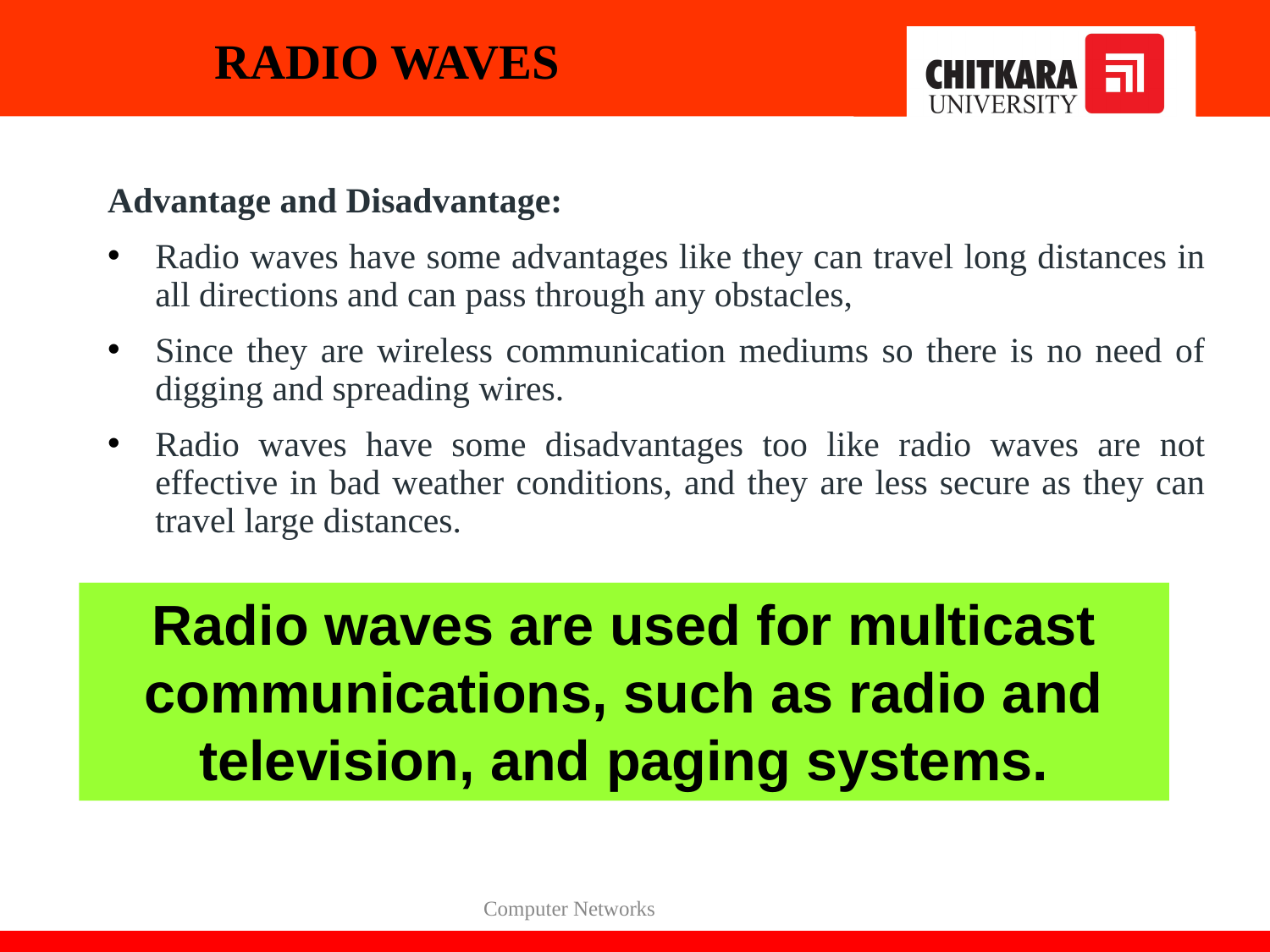

# RADIO WAVES
Advantage and Disadvantage:
Radio waves have some advantages like they can travel long distances in all directions and can pass through any obstacles,
Since they are wireless communication mediums so there is no need of digging and spreading wires.
Radio waves have some disadvantages too like radio waves are not effective in bad weather conditions, and they are less secure as they can travel large distances.
Radio waves are used for multicast communications, such as radio and television, and paging systems.
Computer Networks